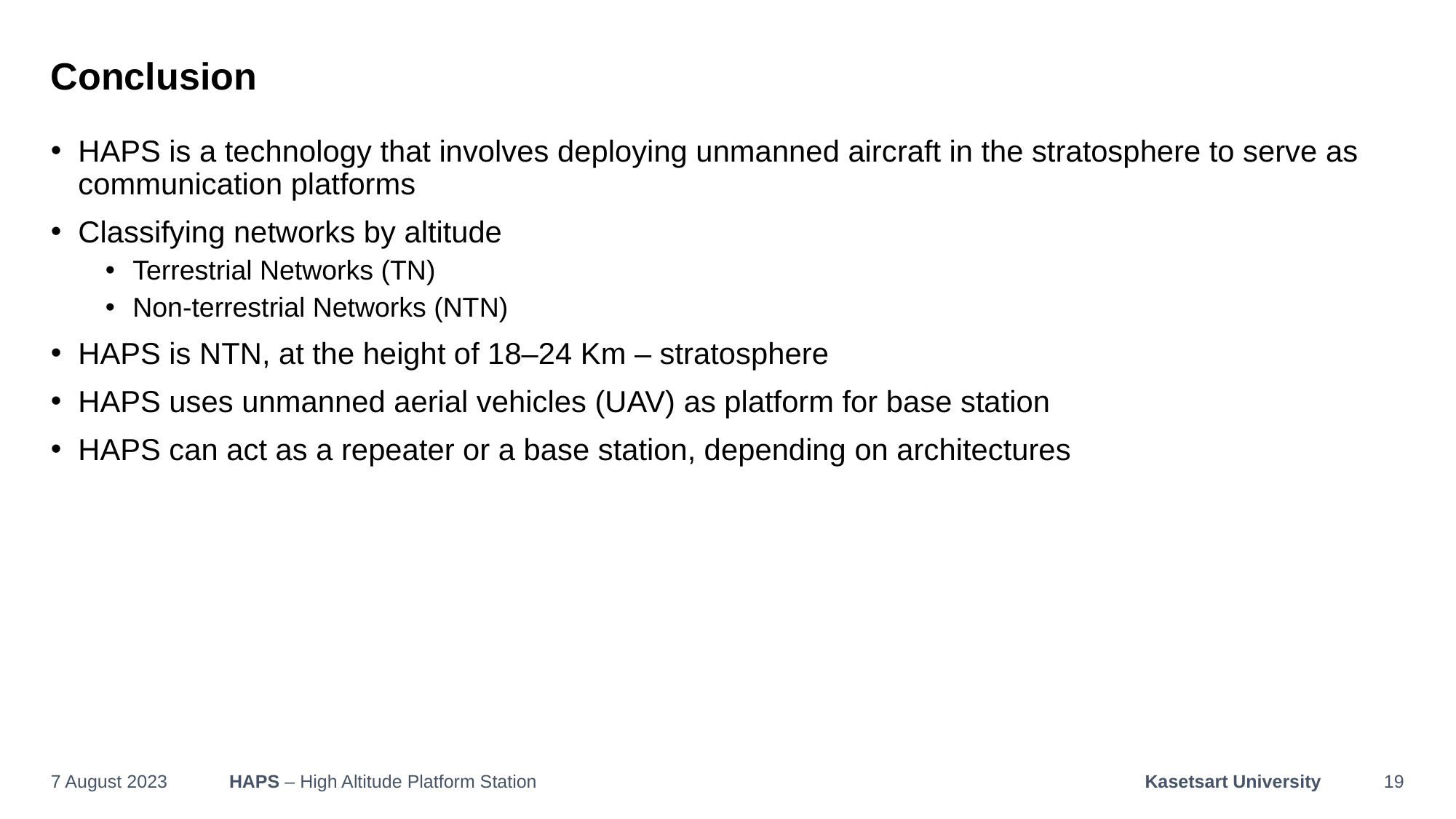

# Conclusion
HAPS is a technology that involves deploying unmanned aircraft in the stratosphere to serve as communication platforms
Classifying networks by altitude
Terrestrial Networks (TN)
Non-terrestrial Networks (NTN)
HAPS is NTN, at the height of 18–24 Km – stratosphere
HAPS uses unmanned aerial vehicles (UAV) as platform for base station
HAPS can act as a repeater or a base station, depending on architectures

19
7 August 2023
HAPS – High Altitude Platform Station	Kasetsart University